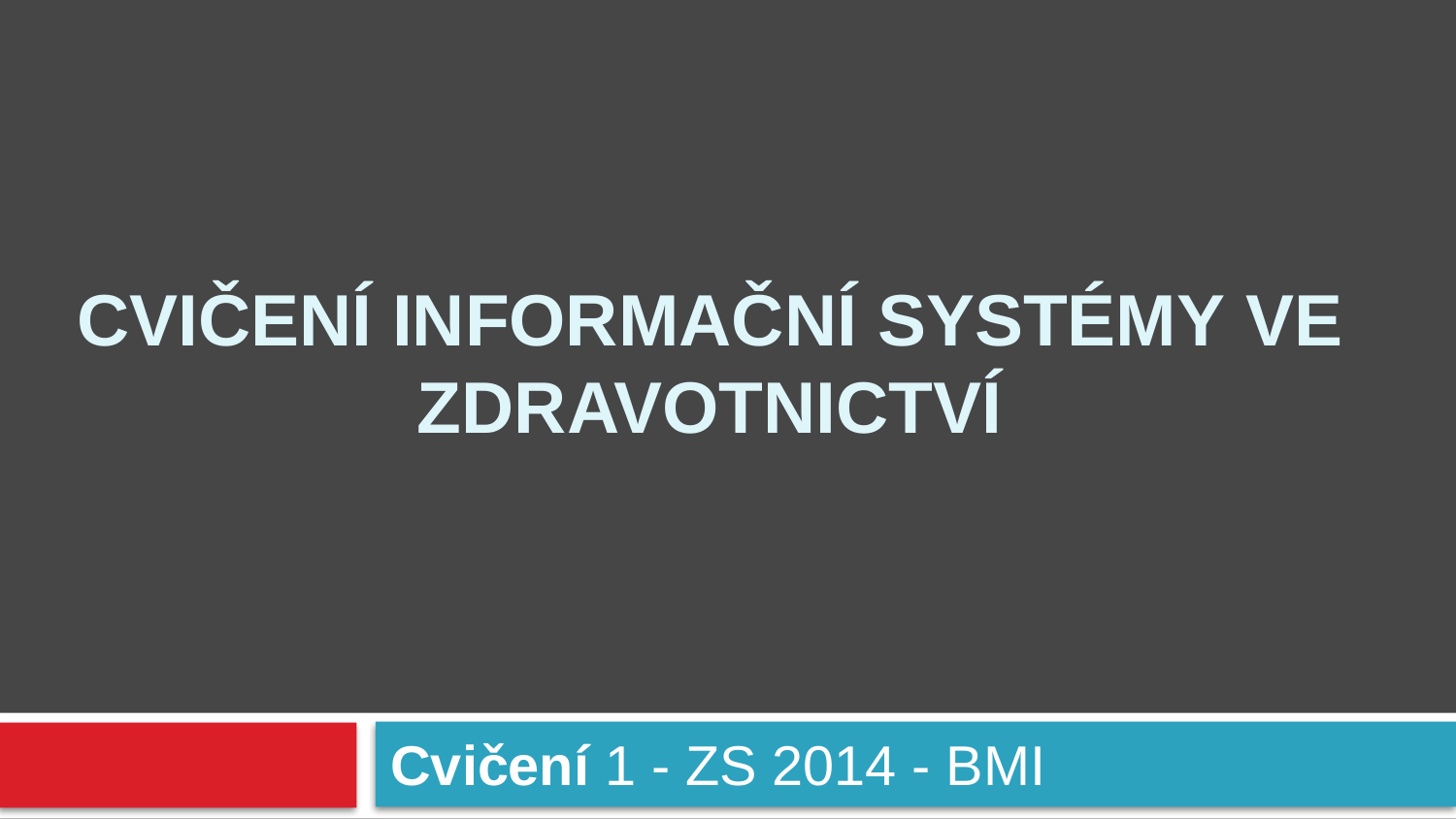

# cvičení Informační systémy ve zdravotnictví
Cvičení 1 - ZS 2014 - BMI